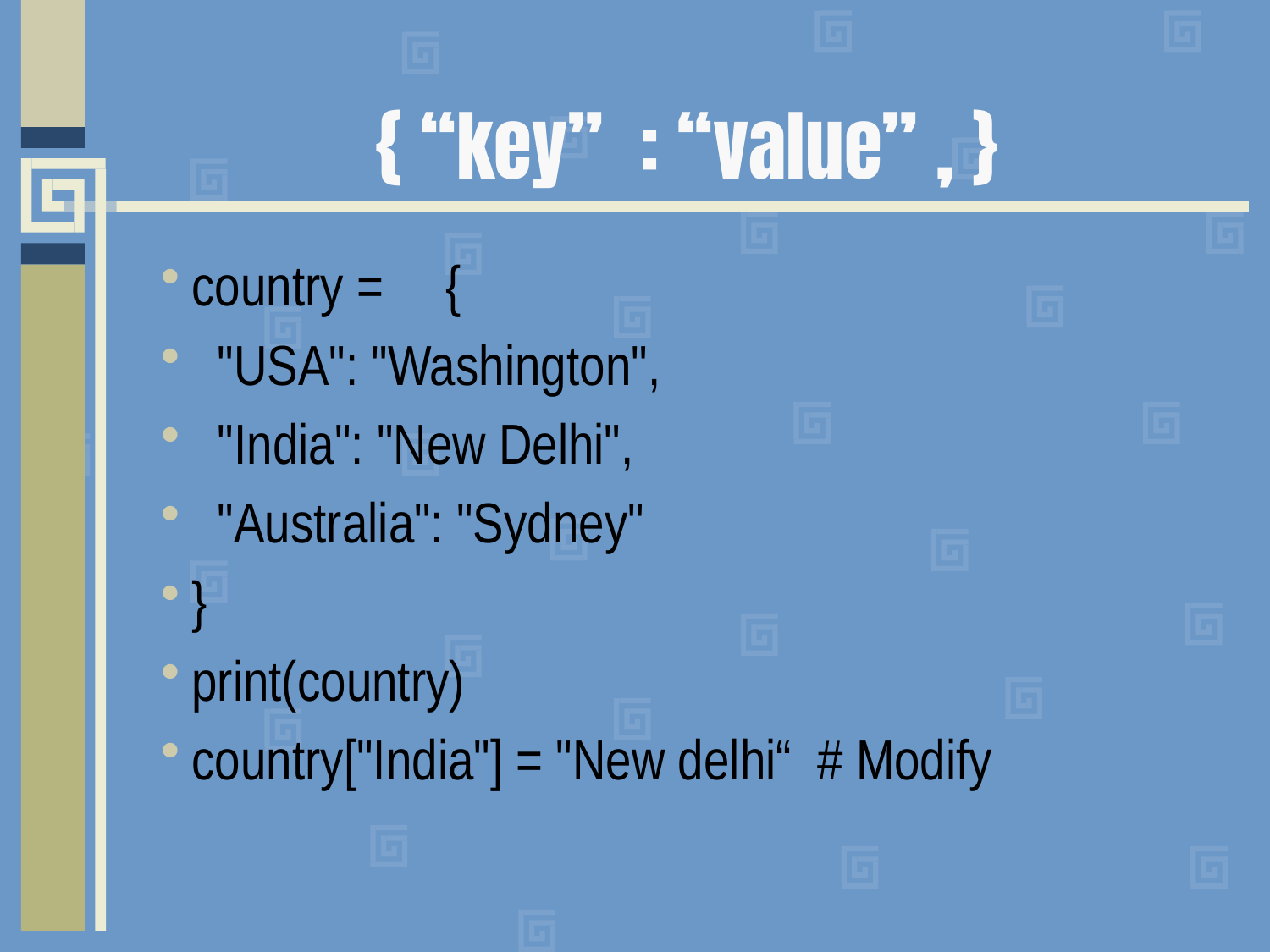

# { “key”  : “value” , }
country =	{
  "USA": "Washington",
  "India": "New Delhi",
  "Australia": "Sydney"
}
print(country)
country["India"] = "New delhi“  # Modify